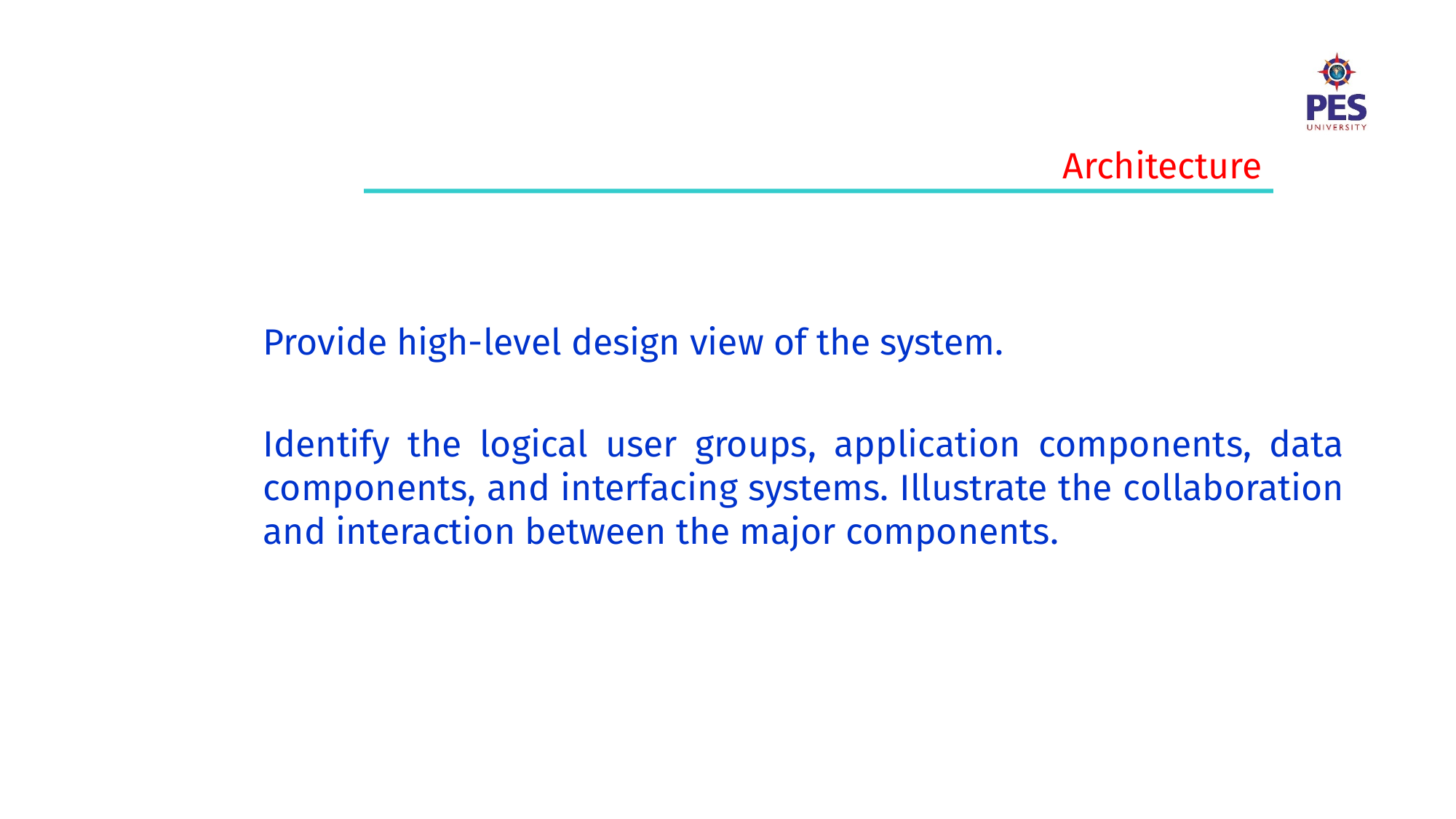

Architecture

Provide high-level design view of the system.

Identify the logical user groups, application components, data components, and interfacing systems. Illustrate the collaboration and interaction between the major components.